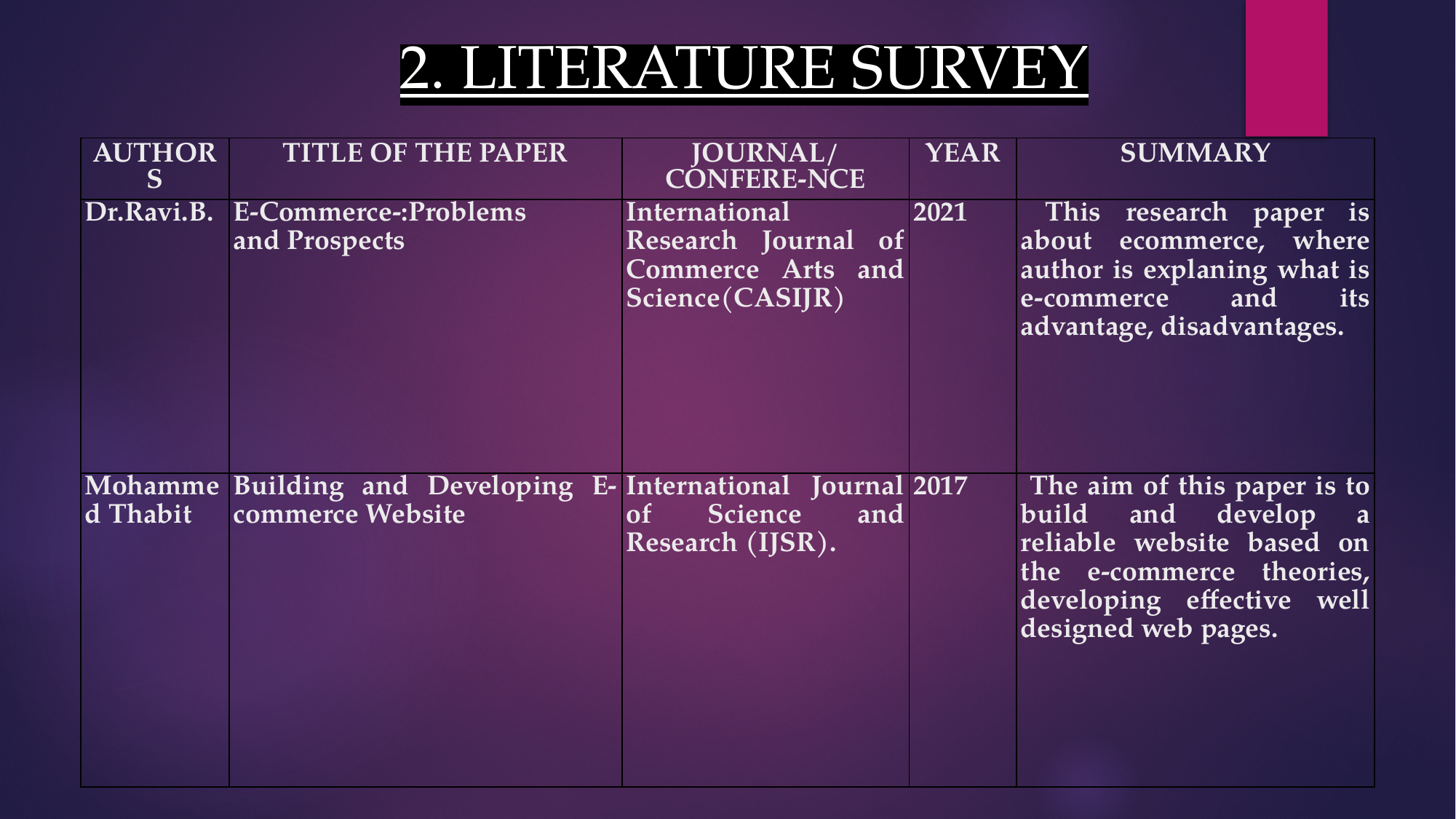

# 2. LITERATURE SURVEY
| AUTHORS | TITLE OF THE PAPER | JOURNAL/CONFERE-NCE | YEAR | SUMMARY |
| --- | --- | --- | --- | --- |
| Dr.Ravi.B. | E-Commerce-:Problems and Prospects | International Research Journal of Commerce Arts and Science(CASIJR) | 2021 | This research paper is about ecommerce, where author is explaning what is e-commerce and its advantage, disadvantages. |
| Mohammed Thabit | Building and Developing E-commerce Website | International Journal of Science and Research (IJSR). | 2017 | The aim of this paper is to build and develop a reliable website based on the e-commerce theories, developing effective well designed web pages. |